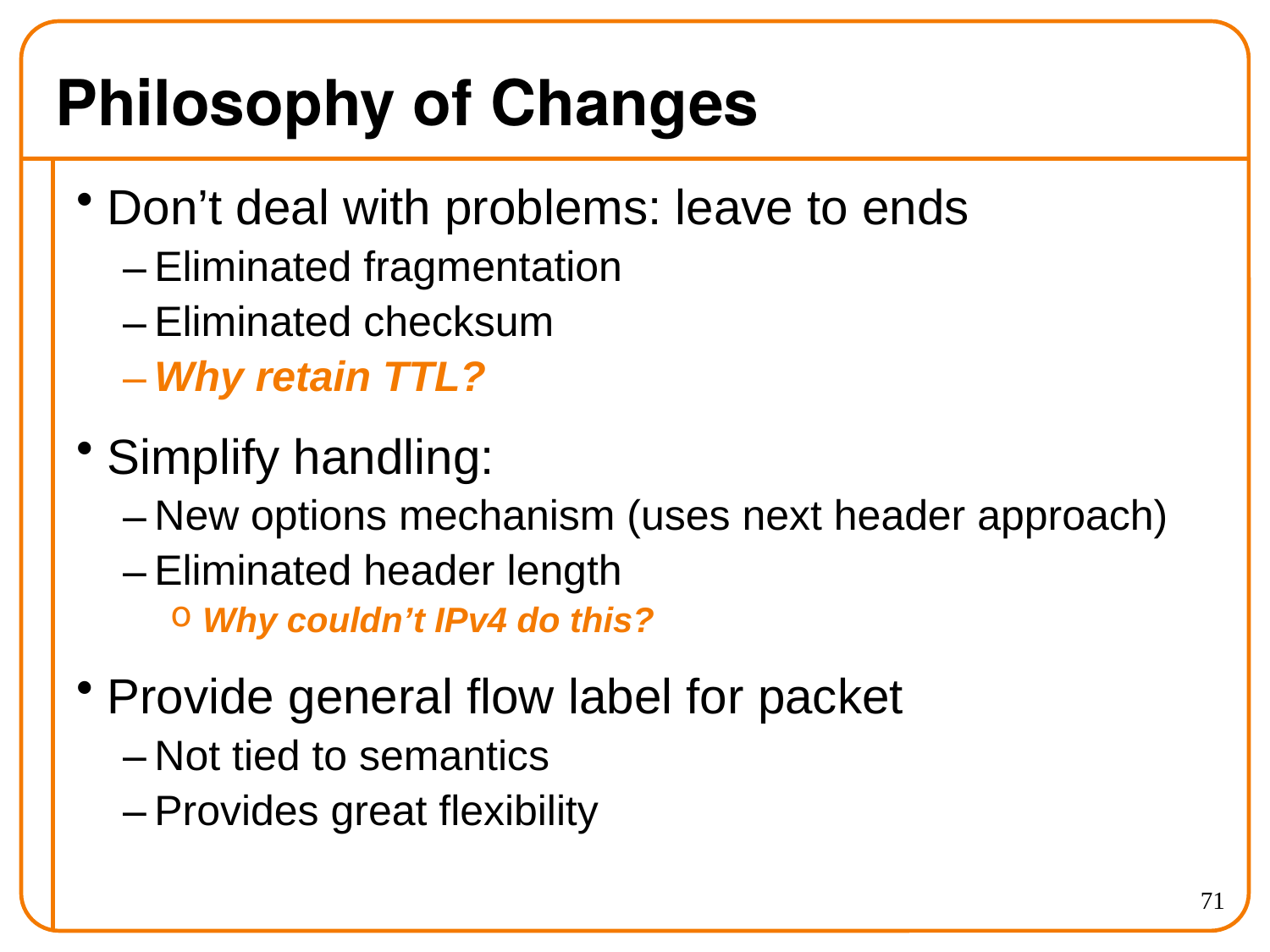

# Philosophy of Changes
Don’t deal with problems: leave to ends
Eliminated fragmentation
Eliminated checksum
Why retain TTL?
Simplify handling:
New options mechanism (uses next header approach)
Eliminated header length
Why couldn’t IPv4 do this?
Provide general flow label for packet
Not tied to semantics
Provides great flexibility
71